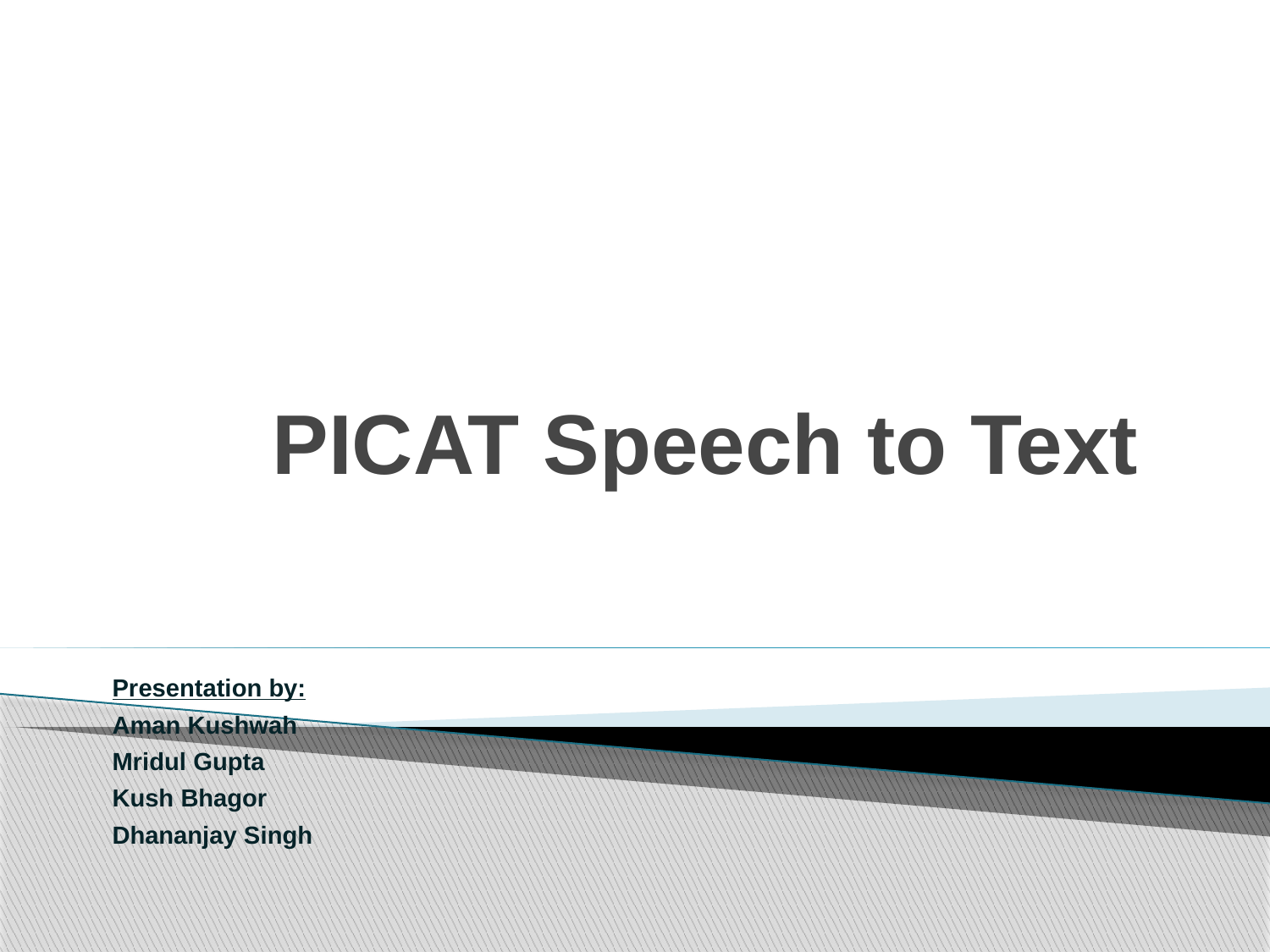

# PICAT Speech to Text
Presentation by:
Aman Kushwah
Mridul Gupta
Kush Bhagor
Dhananjay Singh